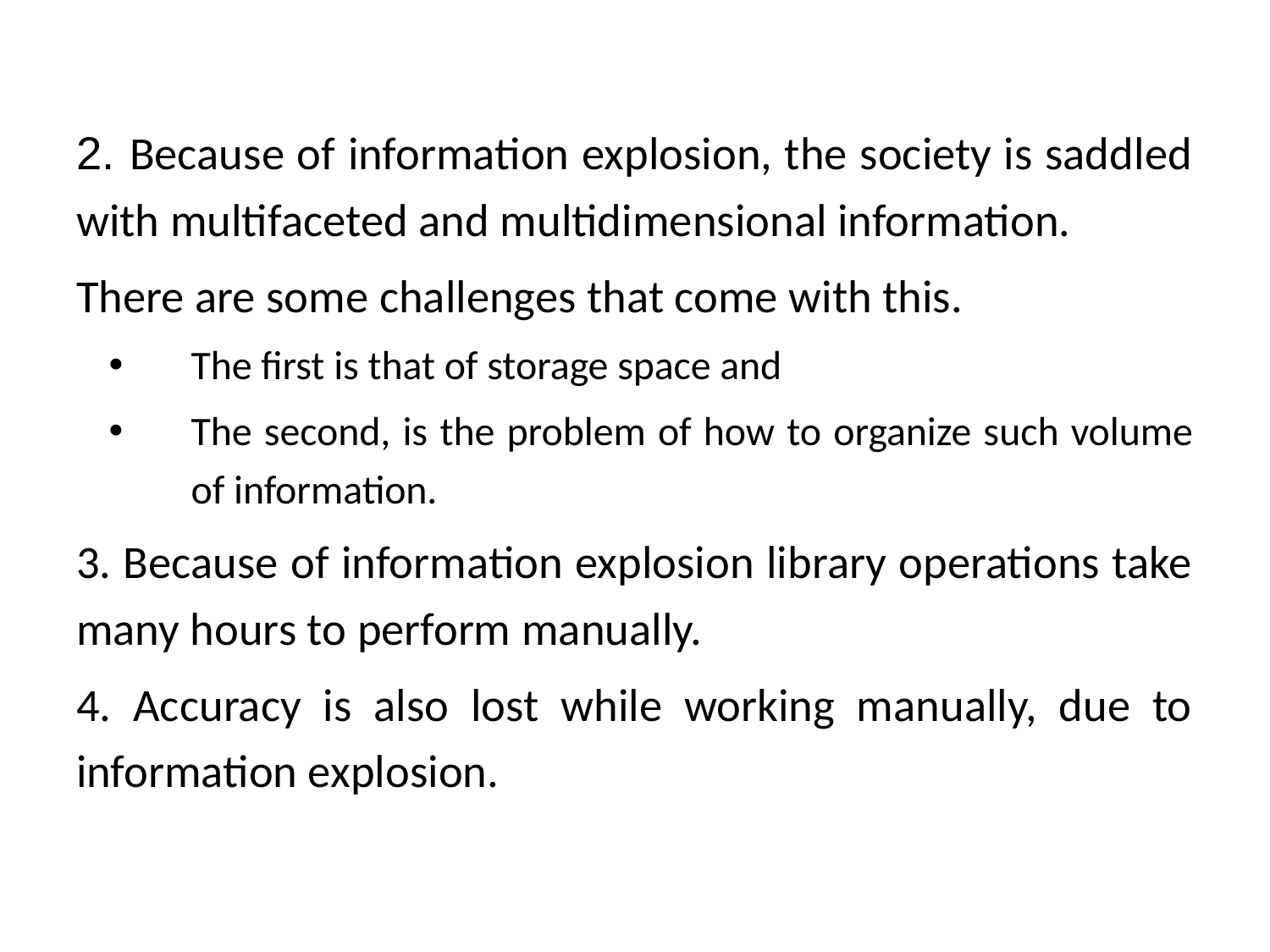

2. Because of information explosion, the society is saddled with multifaceted and multidimensional information.
There are some challenges that come with this.
The first is that of storage space and
The second, is the problem of how to organize such volume of information.
3. Because of information explosion library operations take many hours to perform manually.
4. Accuracy is also lost while working manually, due to information explosion.